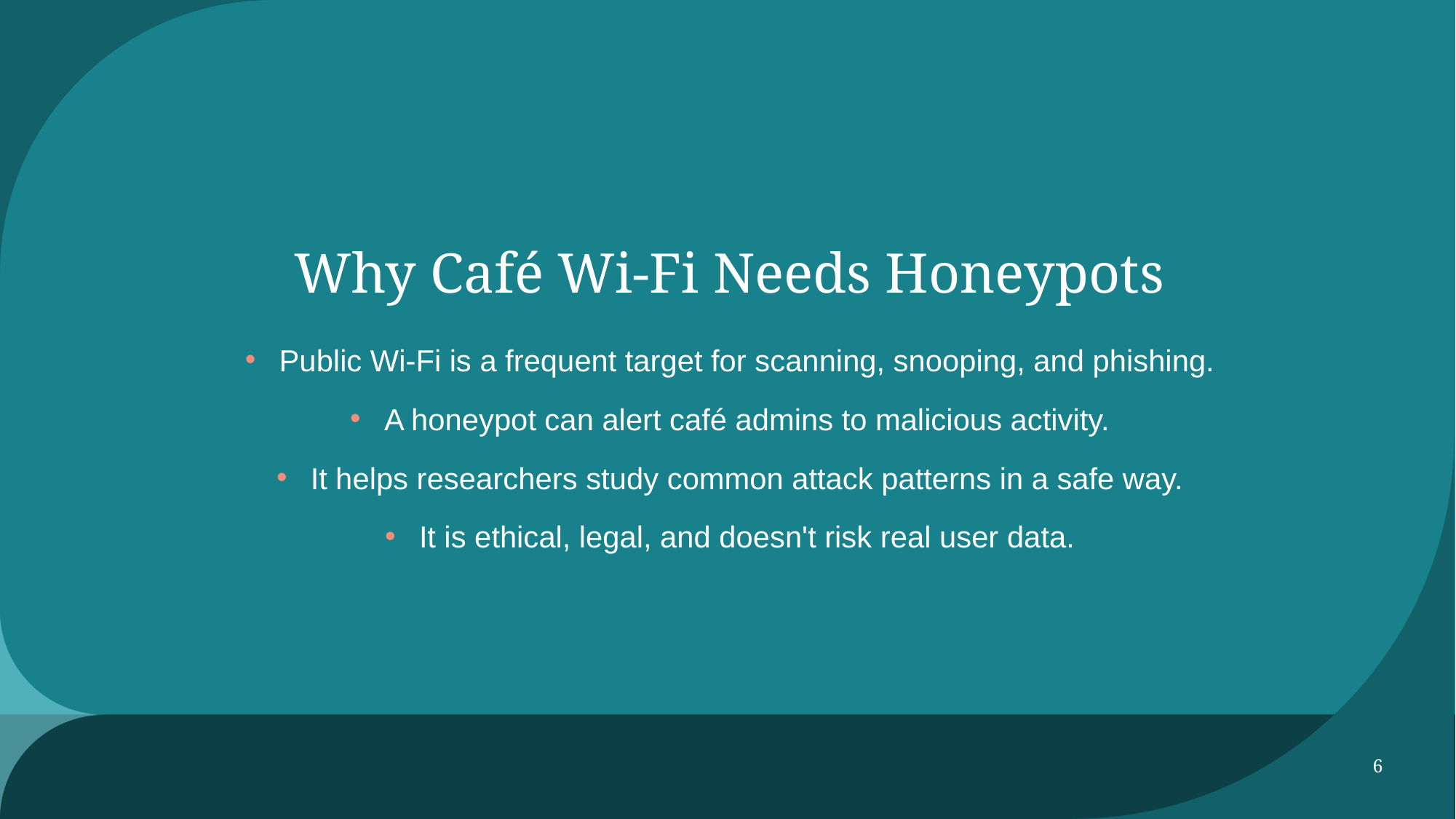

# Why Café Wi-Fi Needs Honeypots
Public Wi-Fi is a frequent target for scanning, snooping, and phishing.
A honeypot can alert café admins to malicious activity.
It helps researchers study common attack patterns in a safe way.
It is ethical, legal, and doesn't risk real user data.

6